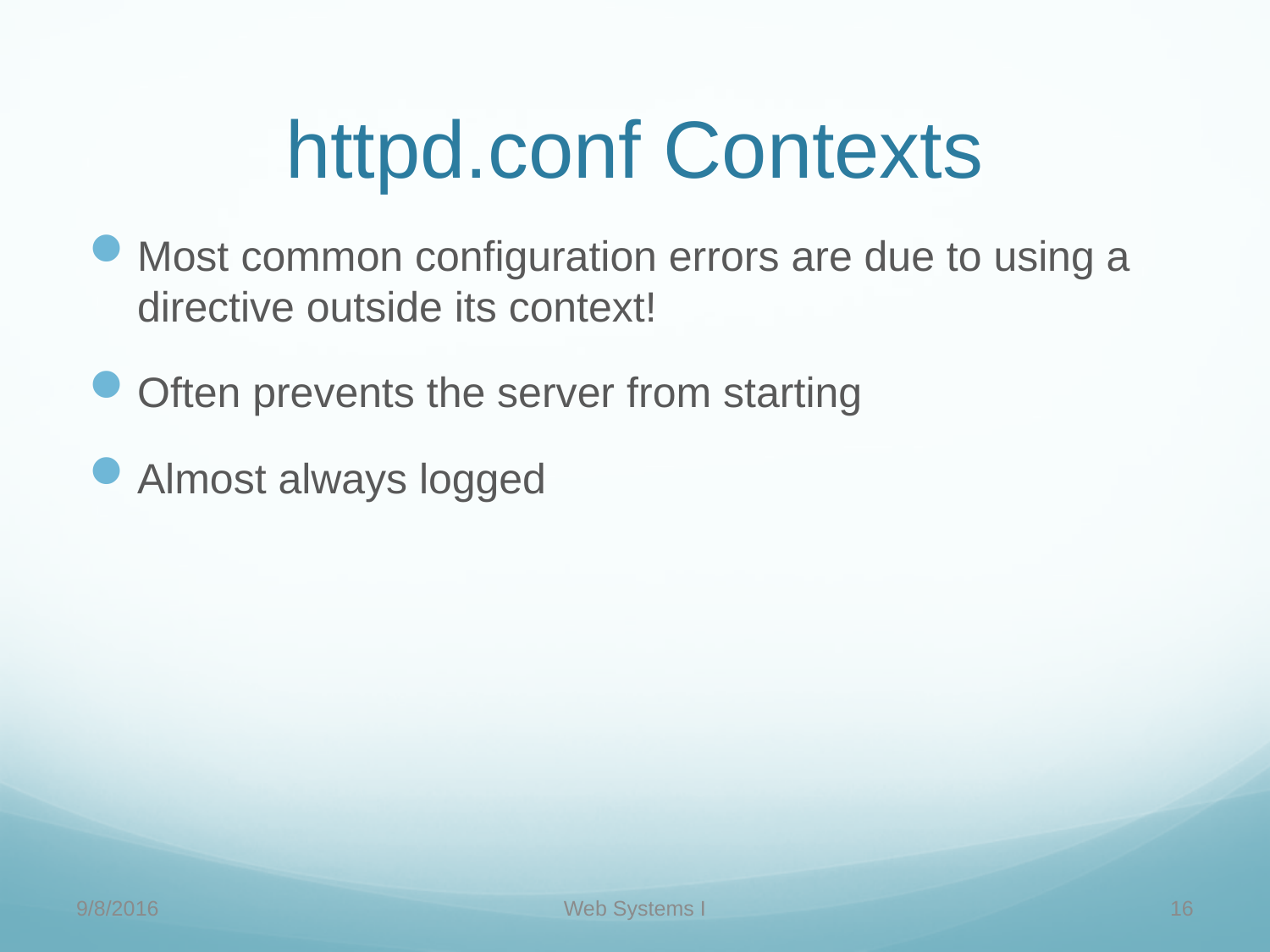

# httpd.conf Contexts
Most common configuration errors are due to using a directive outside its context!
Often prevents the server from starting
Almost always logged
9/8/2016
Web Systems I
16